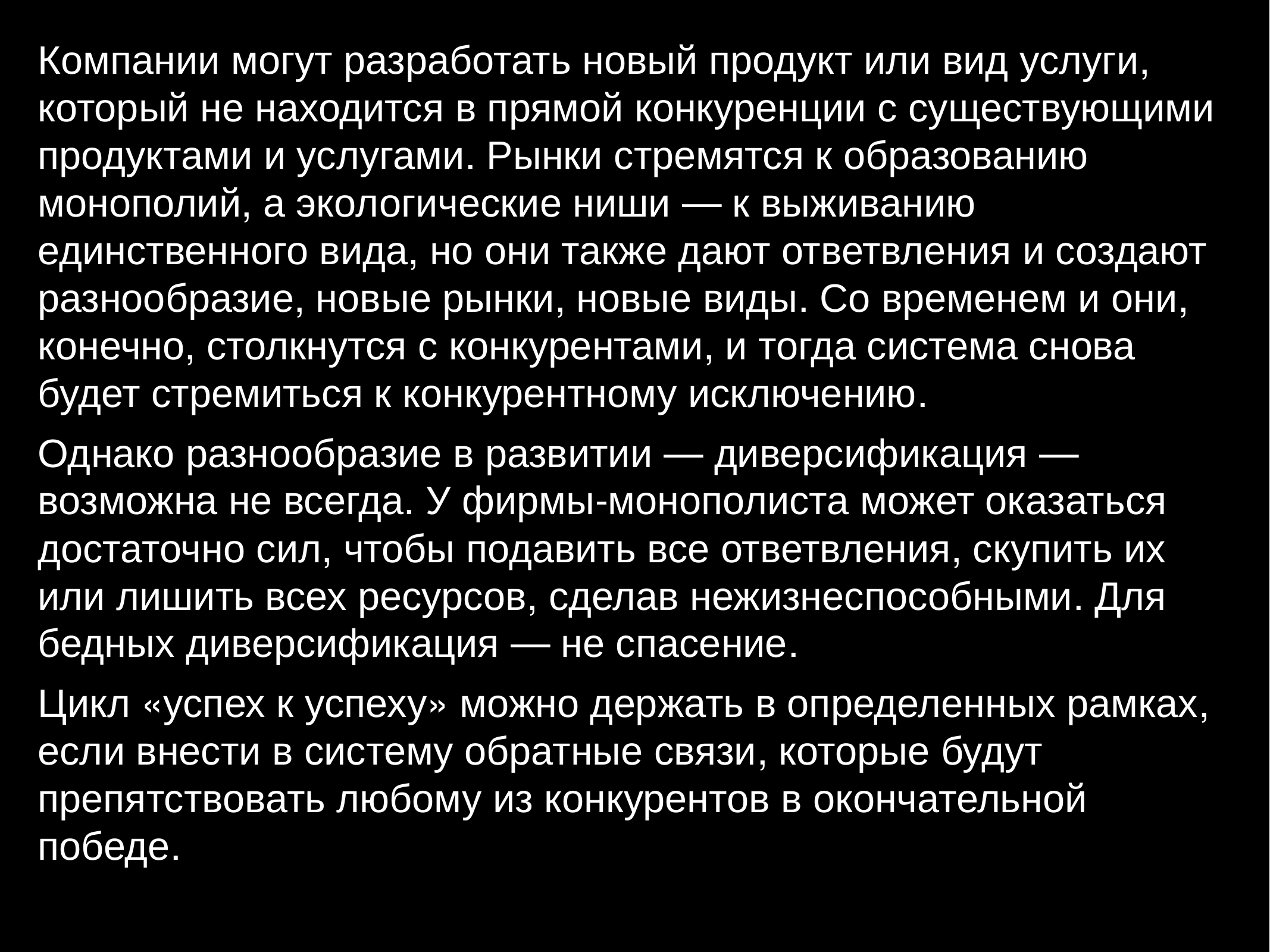

13
Компании могут разработать новый продукт или вид услуги, который не находится в прямой конкуренции с существующими продуктами и услугами. Рынки стремятся к образованию монополий, а экологические ниши — к выживанию единственного вида, но они также дают ответвления и создают разнообразие, новые рынки, новые виды. Со временем и они, конечно, столкнутся с конкурентами, и тогда система снова будет стремиться к конкурентному исключению.
Однако разнообразие в развитии — диверсификация — возможна не всегда. У фирмы-монополиста может оказаться достаточно сил, чтобы подавить все ответвления, скупить их или лишить всех ресурсов, сделав нежизнеспособными. Для бедных диверсификация — не спасение.
Цикл «успех к успеху» можно держать в определенных рамках, если внести в систему обратные связи, которые будут препятствовать любому из конкурентов в окончательной победе.